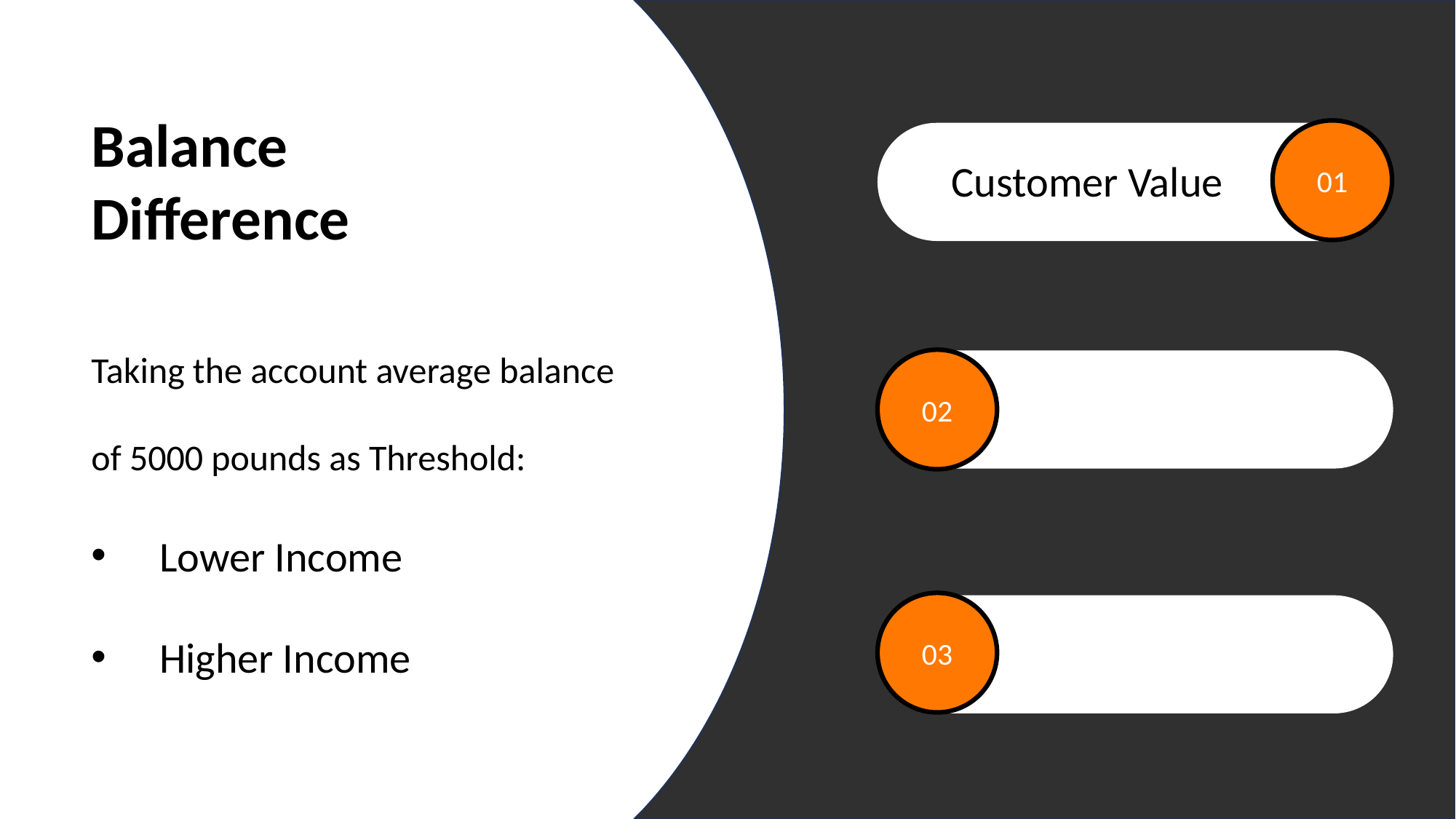

Balance Difference
01

Customer Value
Taking the account average balance of 5000 pounds as Threshold:
Lower Income
Higher Income
02

03